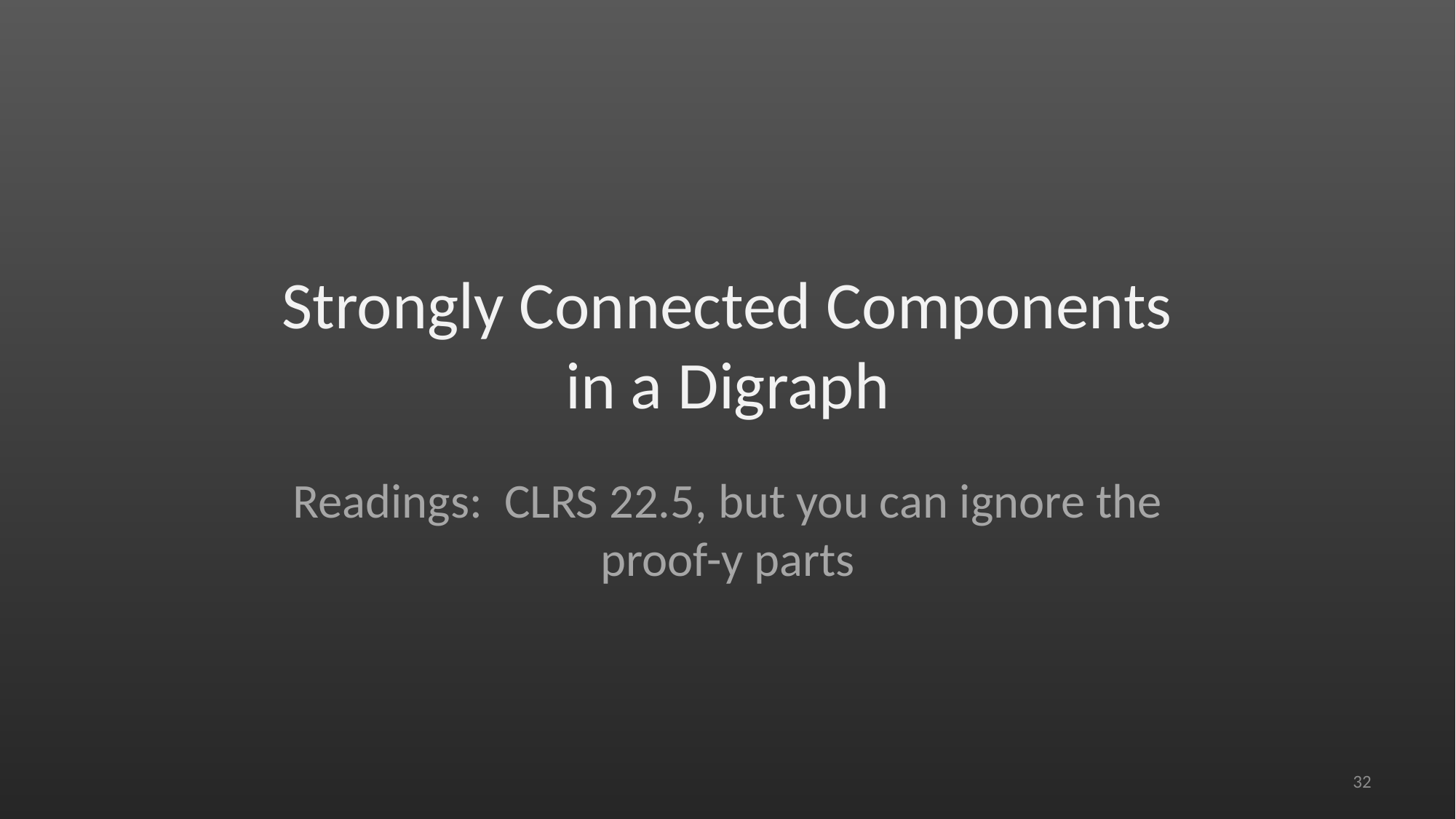

# Strongly Connected Components in a Digraph
Readings:  CLRS 22.5, but you can ignore the proof-y parts
32